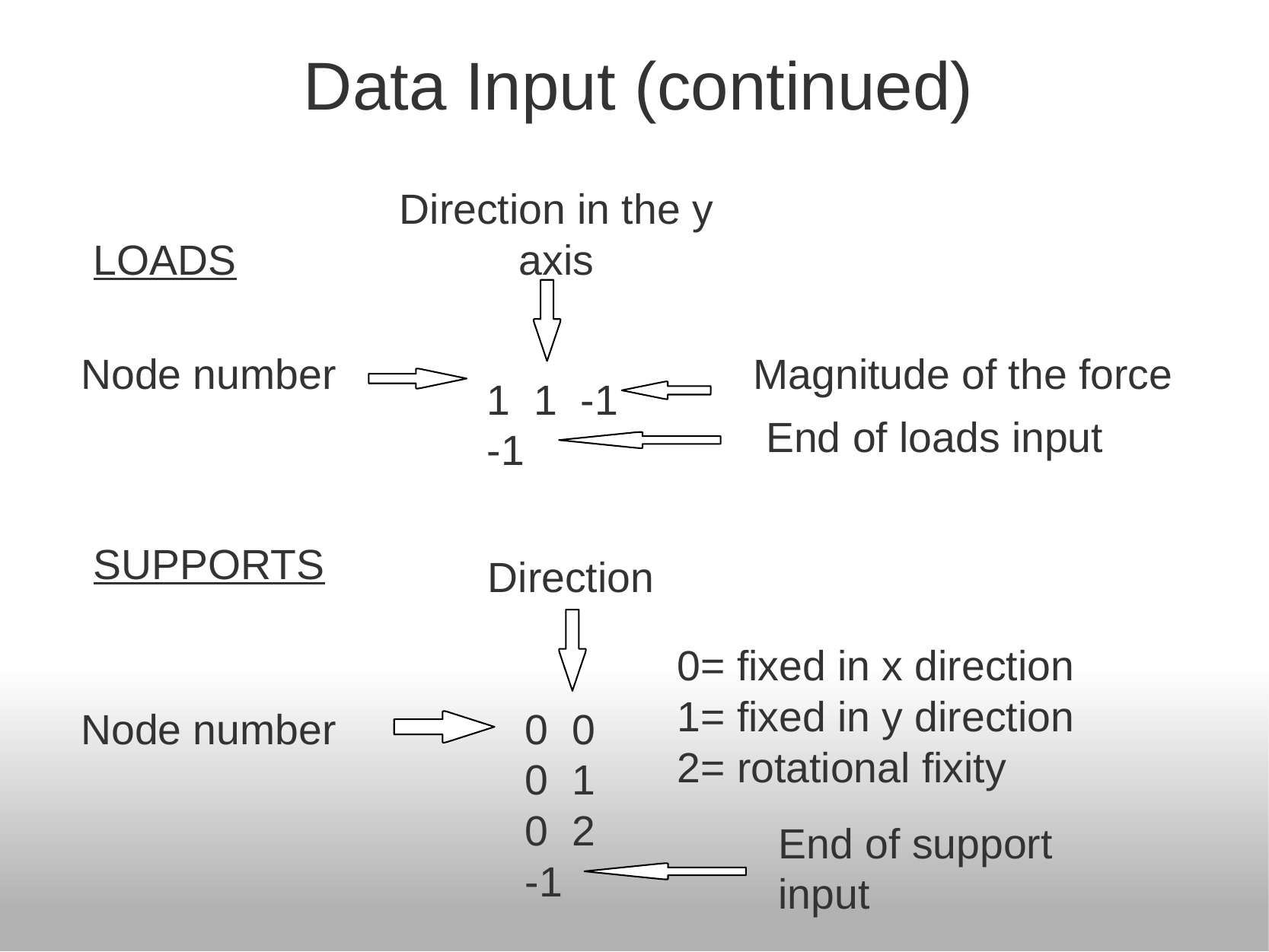

# Data Input (continued)
Direction in the y axis
LOADS

Node number
Magnitude of the force
1  1  -1
-1

End of loads input

SUPPORTS
Direction

0= fixed in x direction
1= fixed in y direction
2= rotational fixity
Node number
0  0
0  1
0  2
-1

End of support input